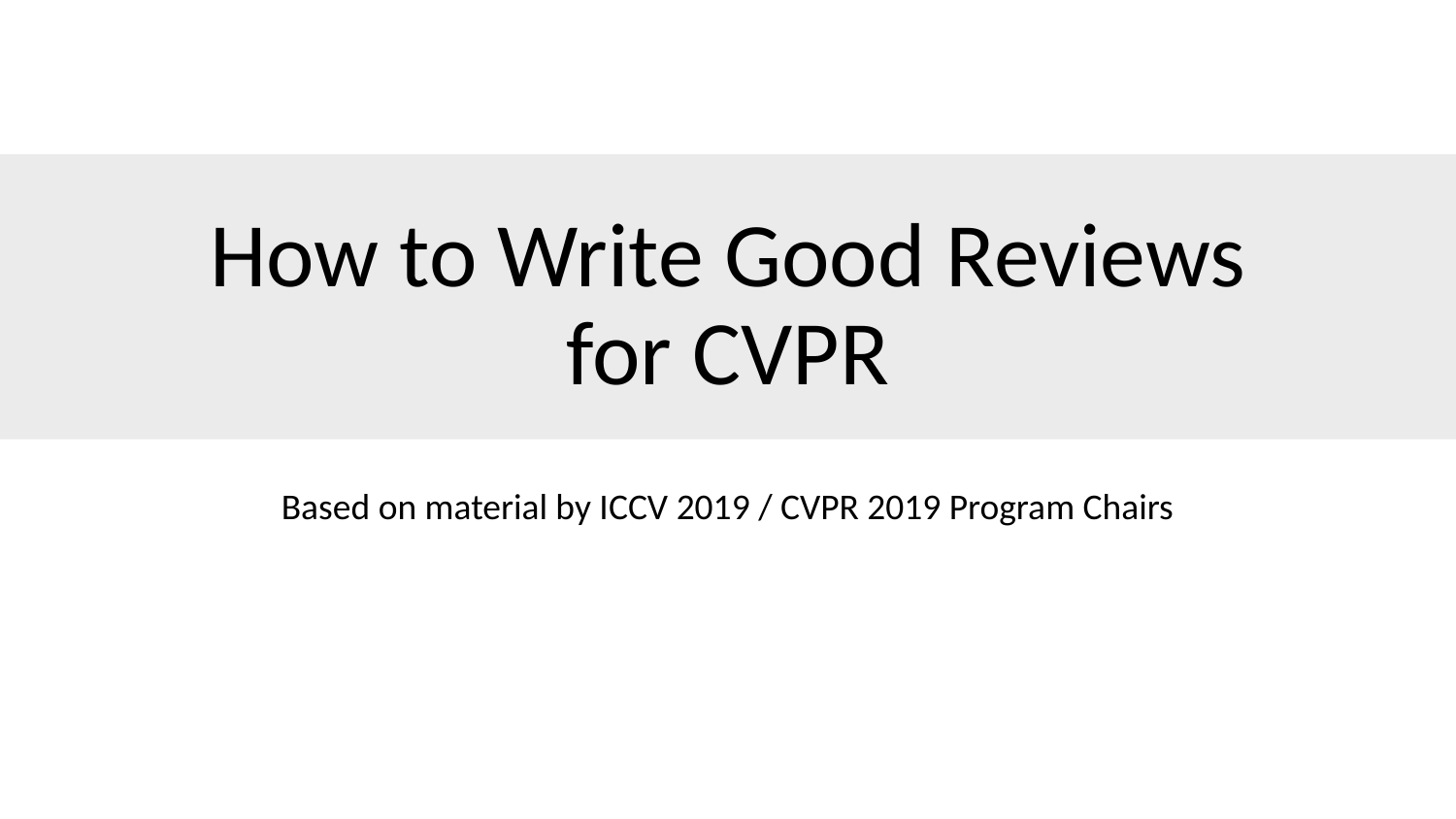

# How to Write Good Reviews for CVPR

Based on material by ICCV 2019 / CVPR 2019 Program Chairs